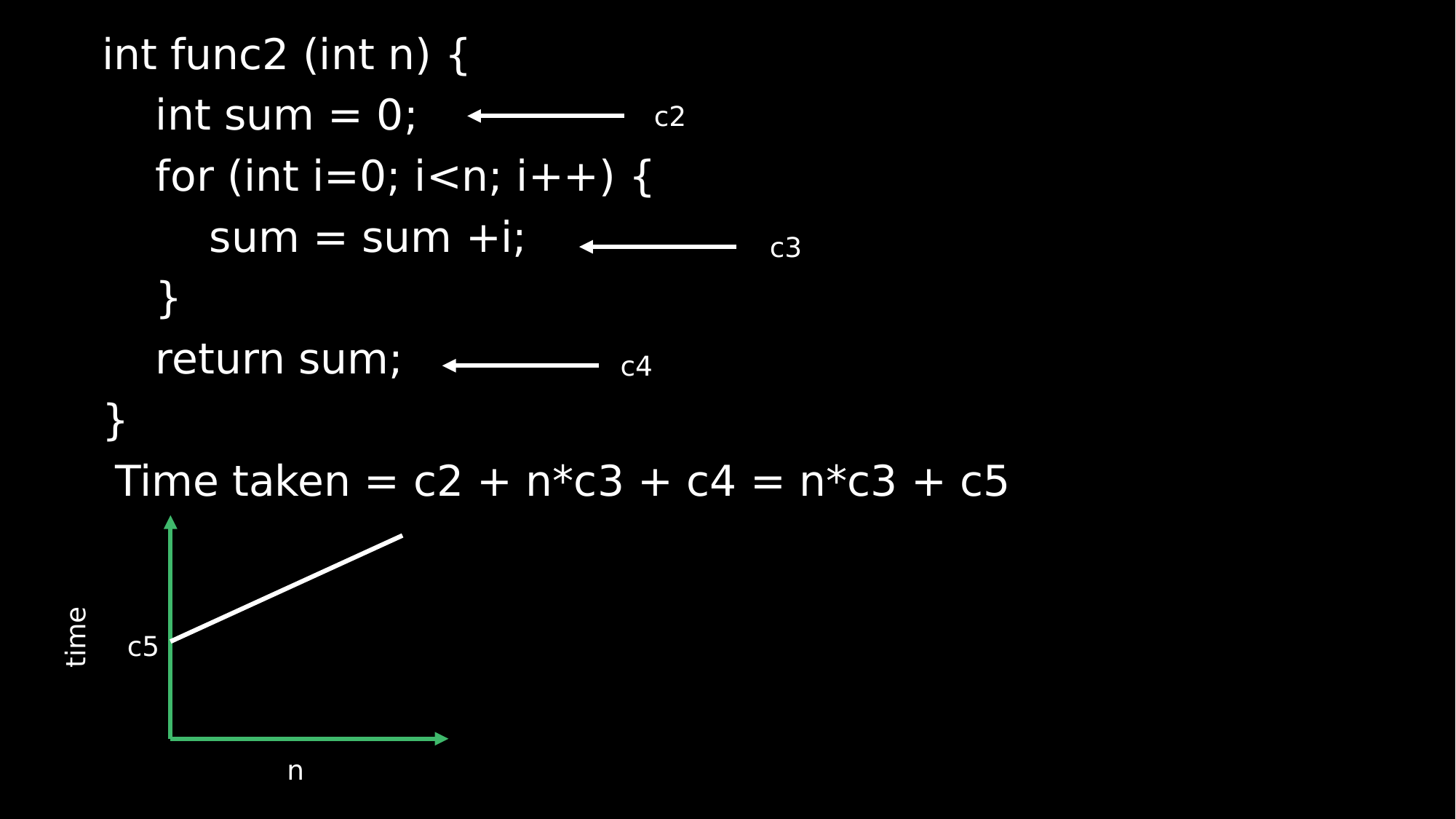

int func2 (int n) {
    int sum = 0;
    for (int i=0; i<n; i++) {
        sum = sum +i;
    }
    return sum;
}
 Time taken = c2 + n*c3 + c4 = n*c3 + c5

c2
c3
c4
time
c5
n